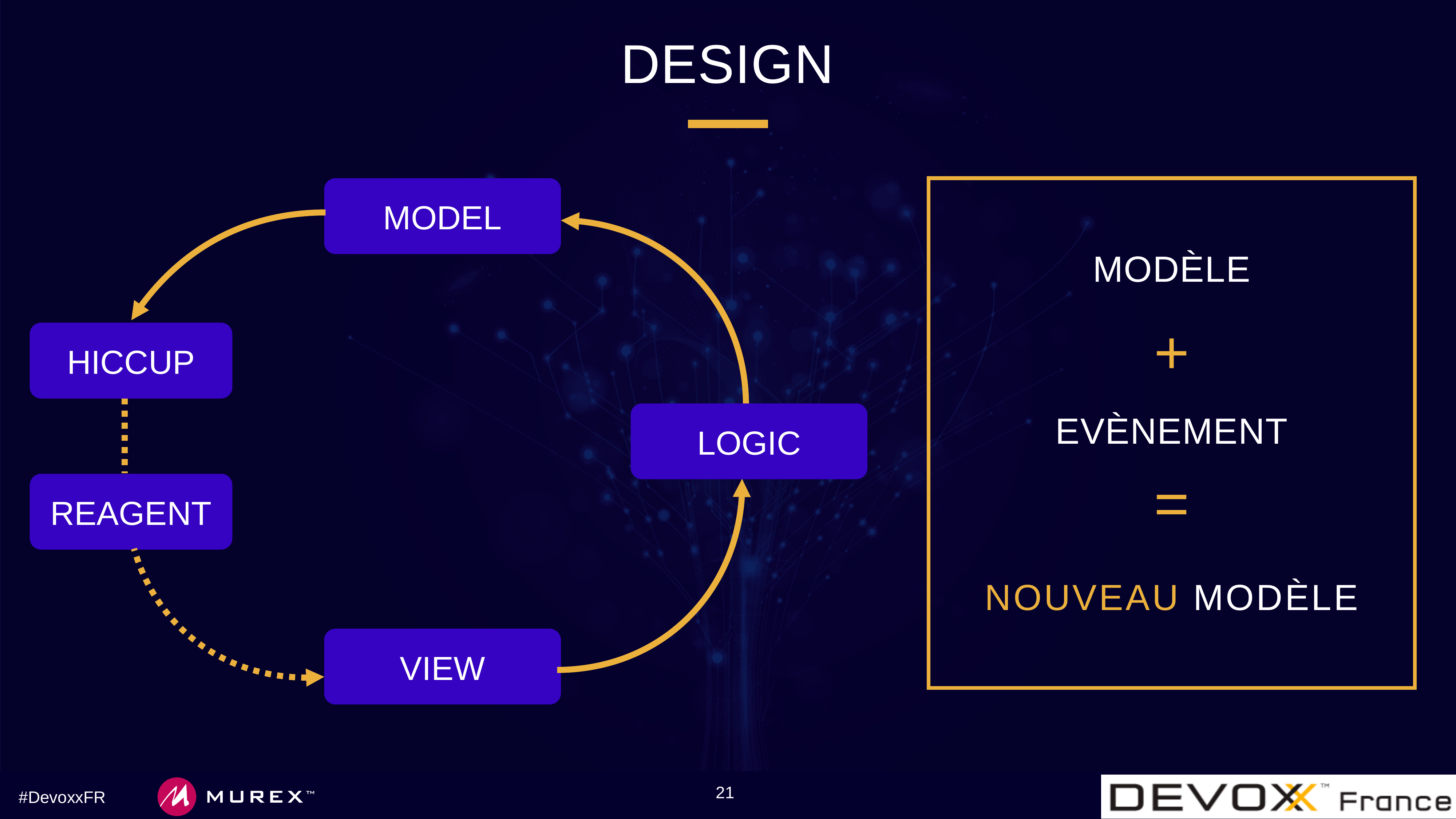

# DESIGN

MODEL

HICCUP

LOGIC

REAGENT

VIEW

MODÈLE
+
EVÈNEMENT
=
NOUVEAU MODÈLE
21
21